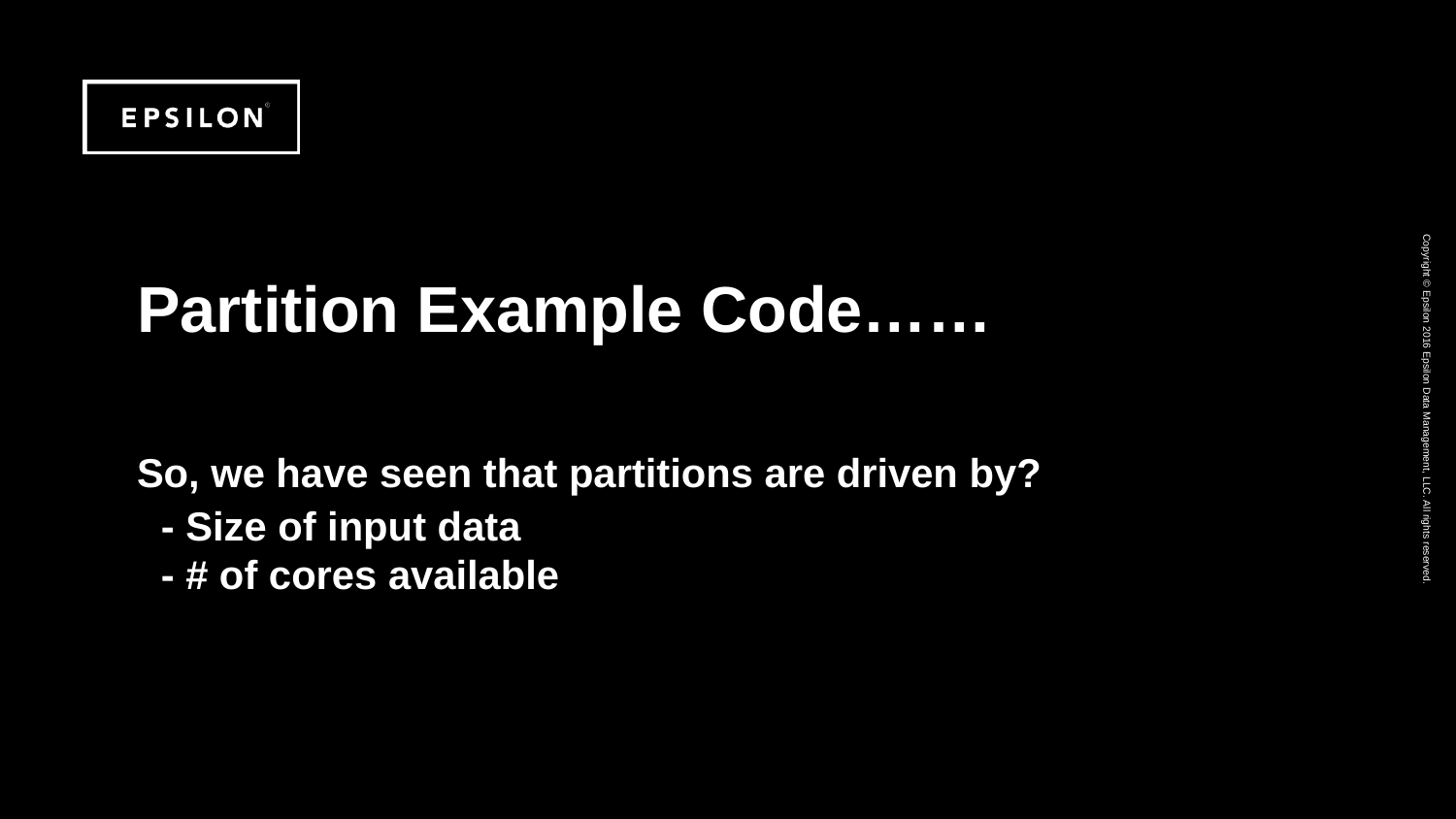

# Partition Example Code…… So, we have seen that partitions are driven by? - Size of input data - # of cores available